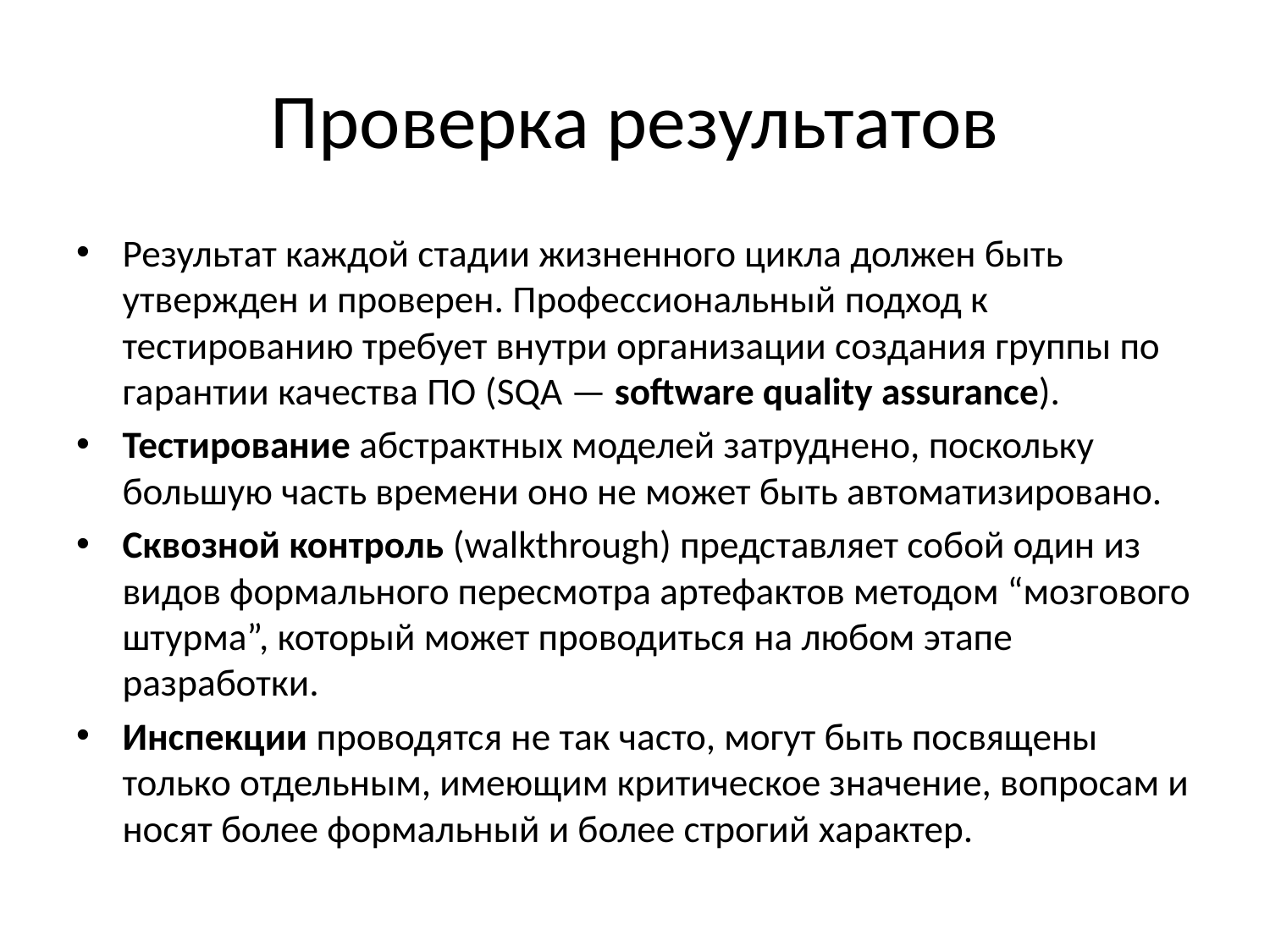

# Проверка результатов
Результат каждой стадии жизненного цикла должен быть утвержден и проверен. Профессиональный подход к тестированию требует внутри организации создания группы по гарантии качества ПО (SQA — software quality assurance).
Тестирование абстрактных моделей затруднено, поскольку большую часть времени оно не может быть автоматизировано.
Сквозной контроль (walkthrough) представляет собой один из видов формального пересмотра артефактов методом “мозгового штурма”, который может проводиться на любом этапе разработки.
Инспекции проводятся не так часто, могут быть посвящены только отдельным, имеющим критическое значение, вопросам и носят более формальный и более строгий характер.